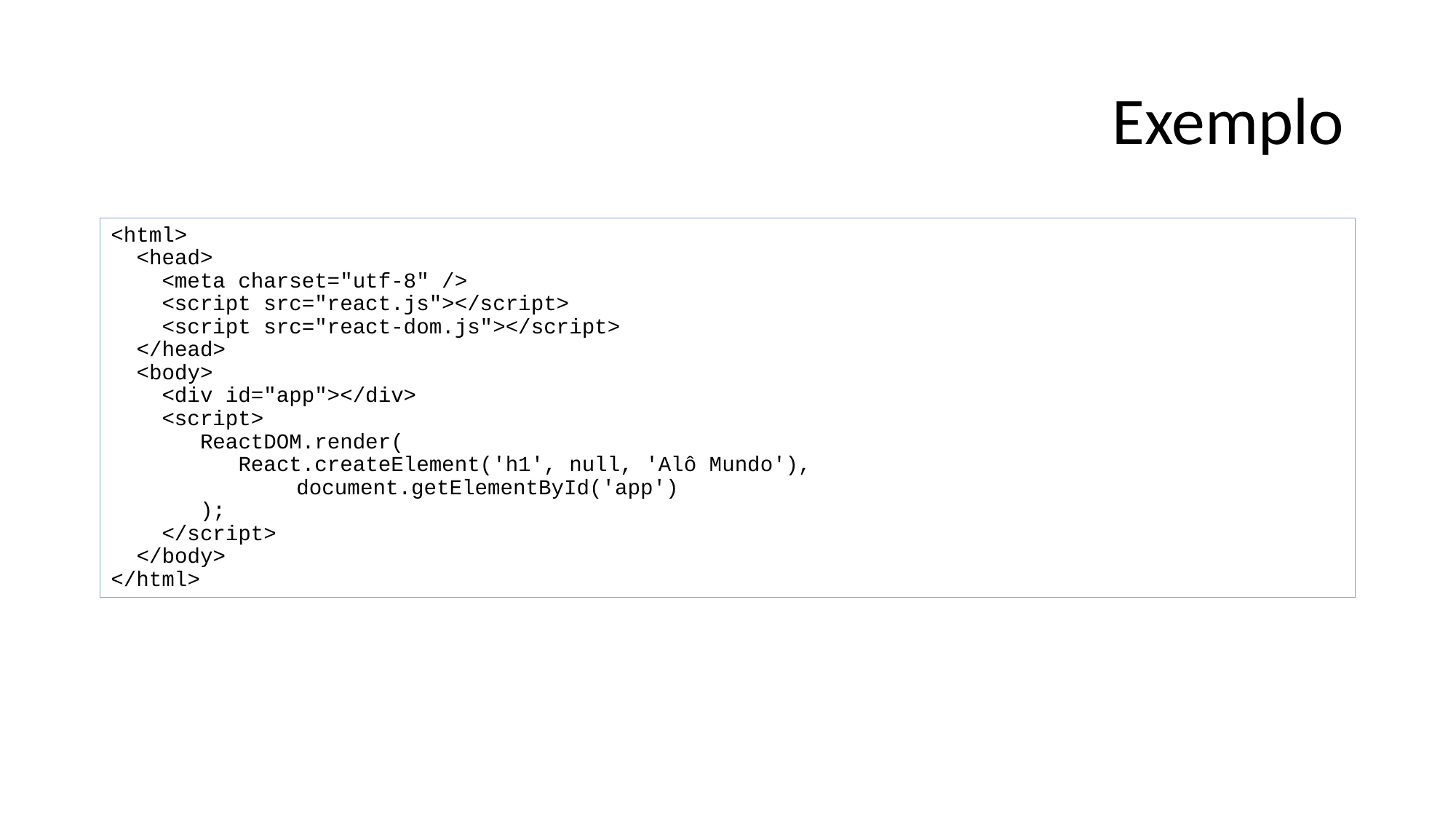

# Exemplo
<html>
  <head>
    <meta charset="utf-8" />
    <script src="react.js"></script>
    <script src="react-dom.js"></script>
  </head>
  <body>
    <div id="app"></div>
    <script>
       ReactDOM.render(
          React.createElement('h1', null, 'Alô Mundo'),
	      document.getElementById('app')
       );
    </script>
  </body>
</html>